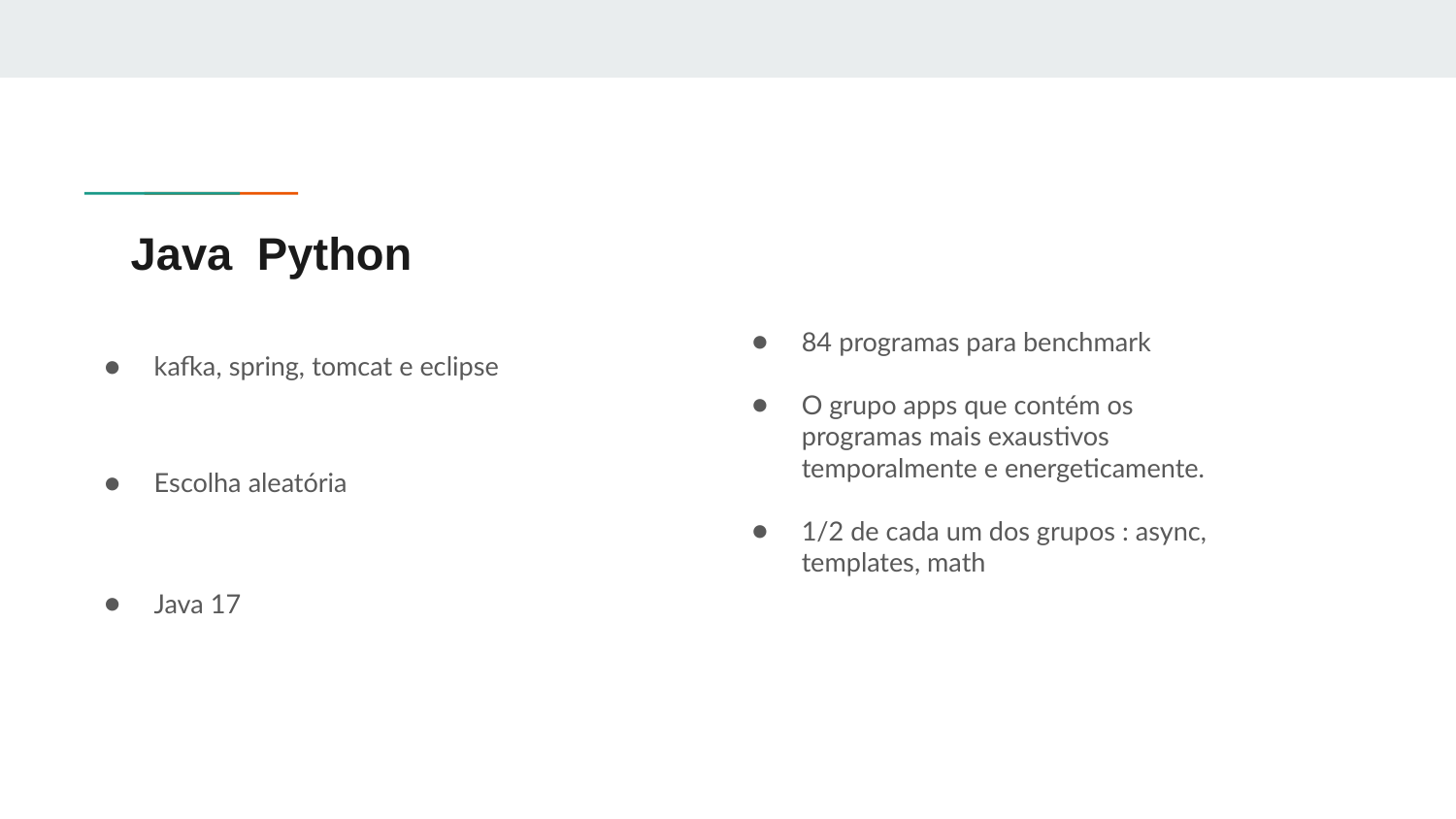

# Java							Python
84 programas para benchmark

O grupo apps que contém os programas mais exaustivos temporalmente e energeticamente.

1/2 de cada um dos grupos : async, templates, math

kafka, spring, tomcat e eclipse

Escolha aleatória

Java 17